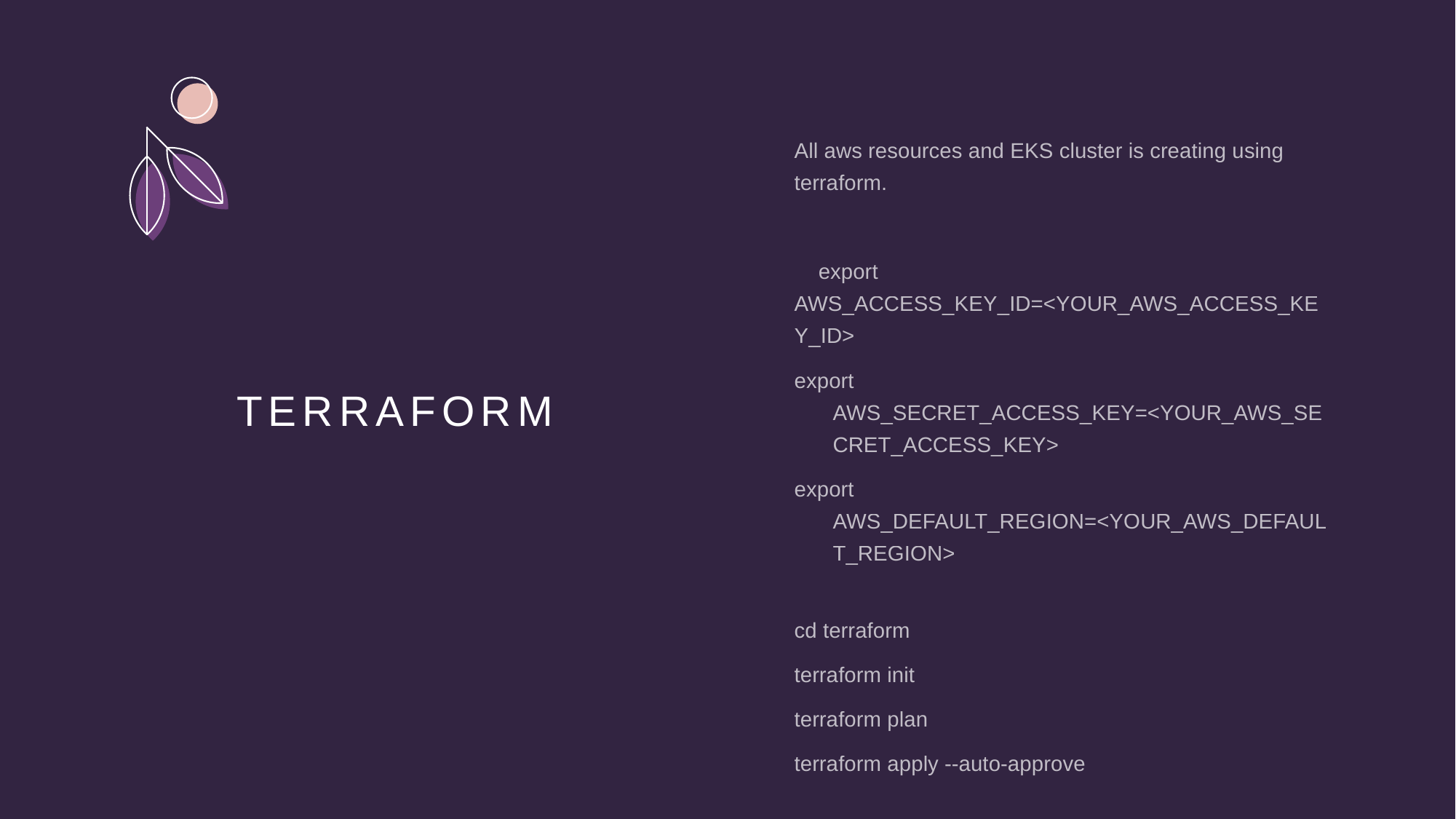

All aws resources and EKS cluster is creating using terraform.

    export AWS_ACCESS_KEY_ID=<YOUR_AWS_ACCESS_KEY_ID>
export AWS_SECRET_ACCESS_KEY=<YOUR_AWS_SECRET_ACCESS_KEY>
export AWS_DEFAULT_REGION=<YOUR_AWS_DEFAULT_REGION>
cd terraform
terraform init
terraform plan
terraform apply --auto-approve

# tERRAFORM